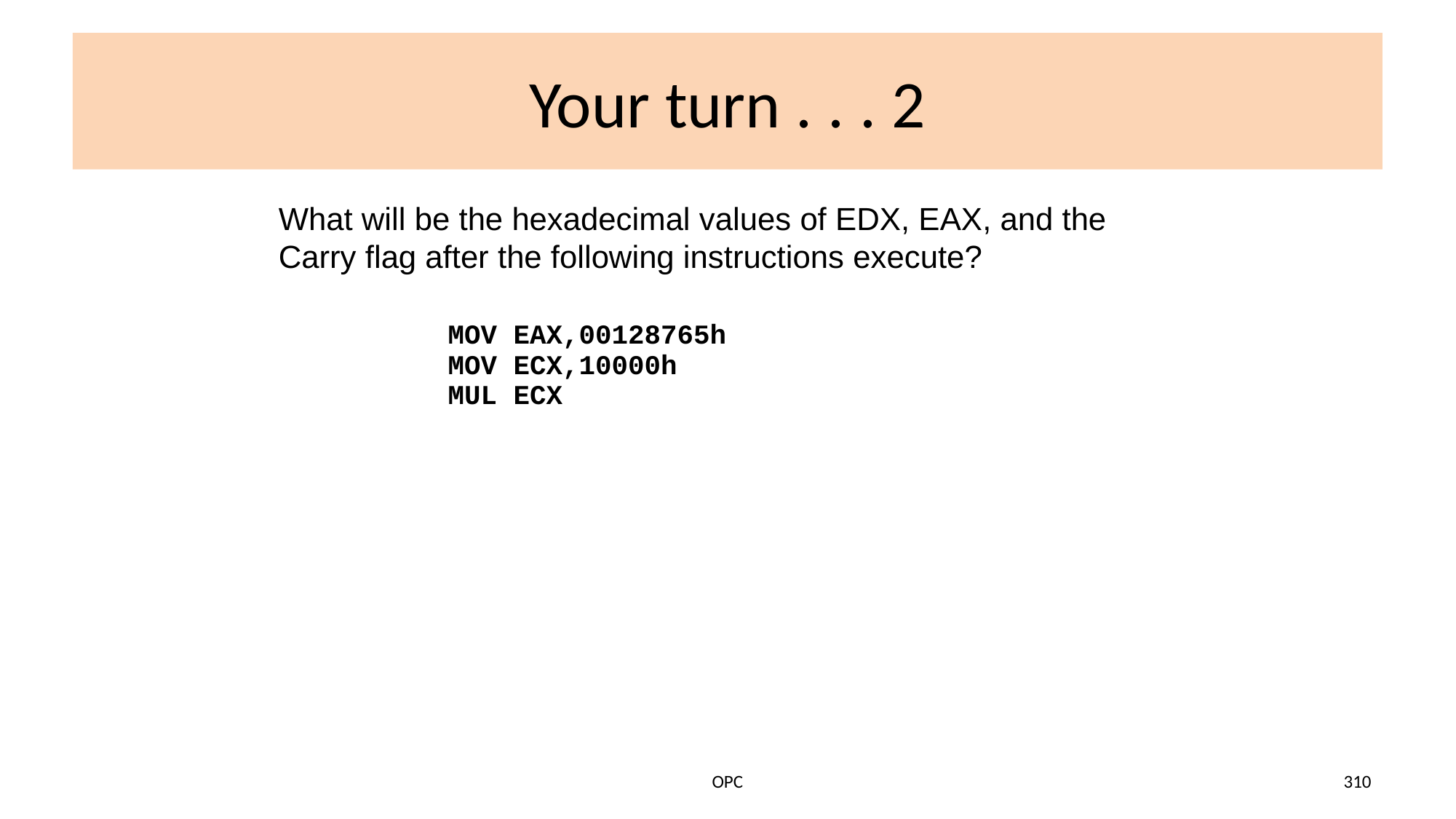

# Your turn . . . 2
What will be the hexadecimal values of EDX, EAX, and the Carry flag after the following instructions execute?
MOV EAX,00128765h
MOV ECX,10000h
MUL ECX
OPC
310